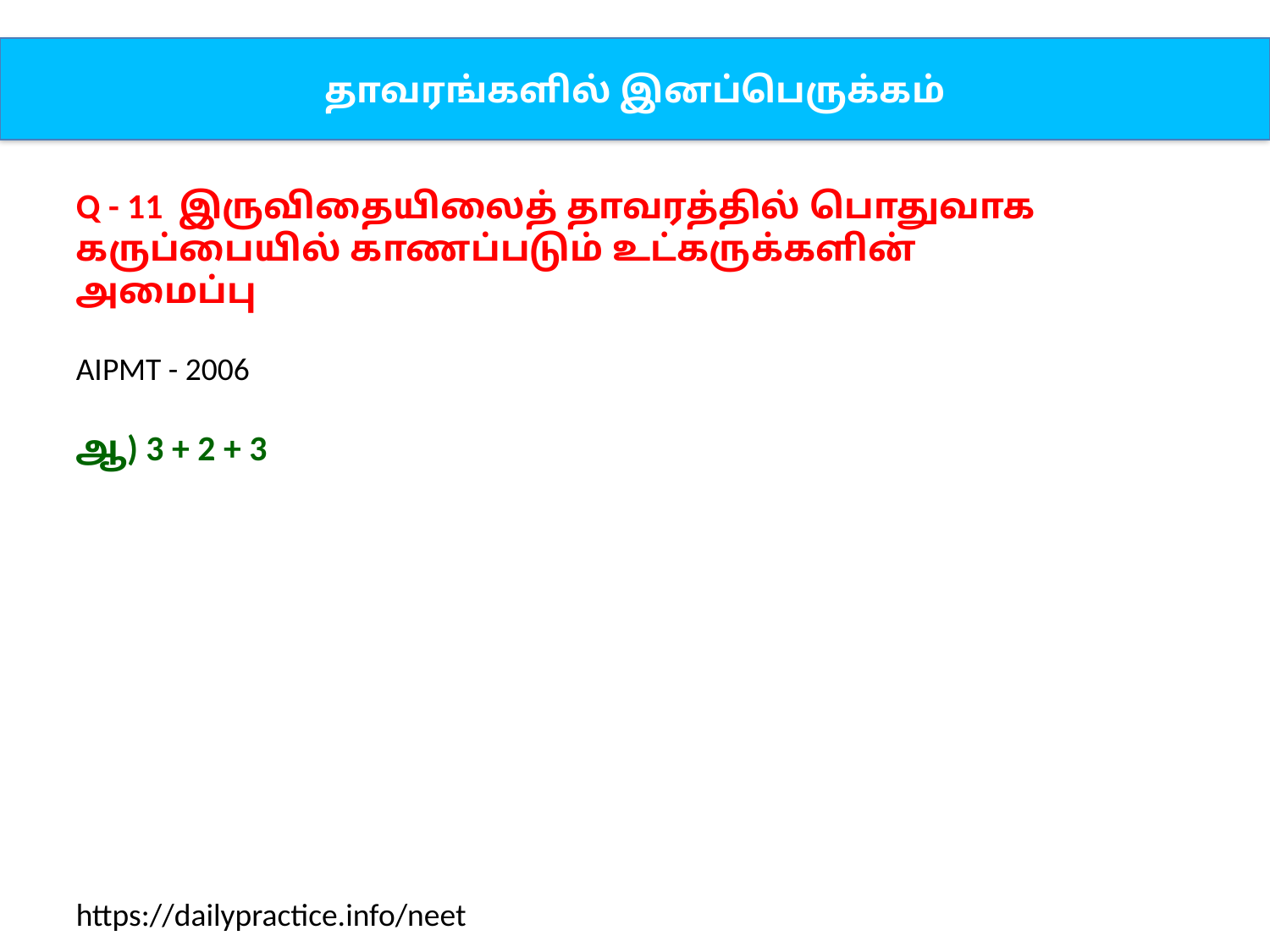

தாவரங்களில் இனப்பெருக்கம்

Q - 11  இருவிதையிலைத் தாவரத்தில் பொதுவாக கருப்பையில் காணப்படும் உட்கருக்களின் அமைப்பு

AIPMT - 2006

ஆ) 3 + 2 + 3
https://dailypractice.info/neet